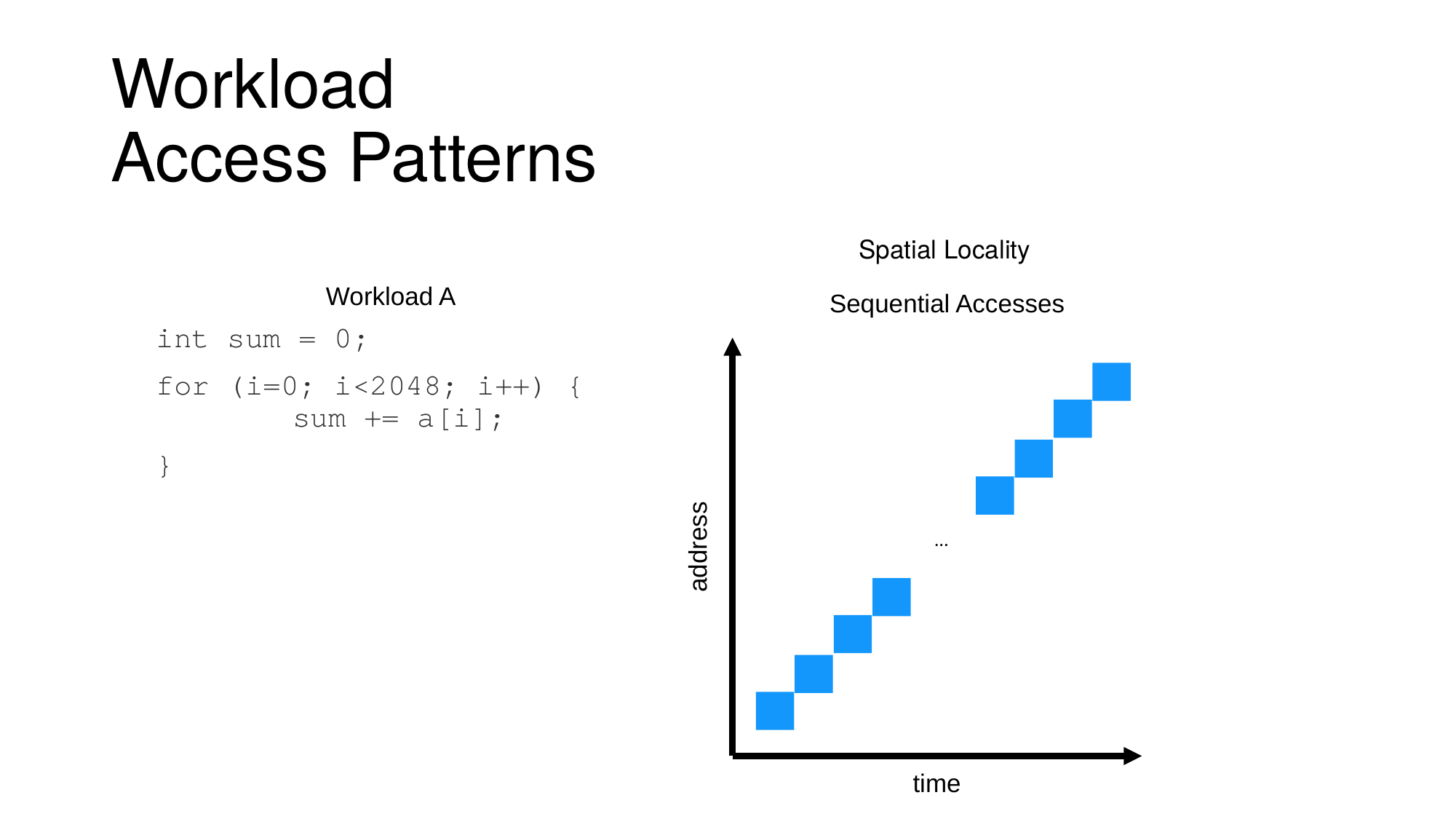

# Workload Access Patterns
Spatial Locality
Workload A
Sequential Accesses
int sum = 0;
for (i=0; i<2048; i++) {
	sum += a[i];
}

…
address

time